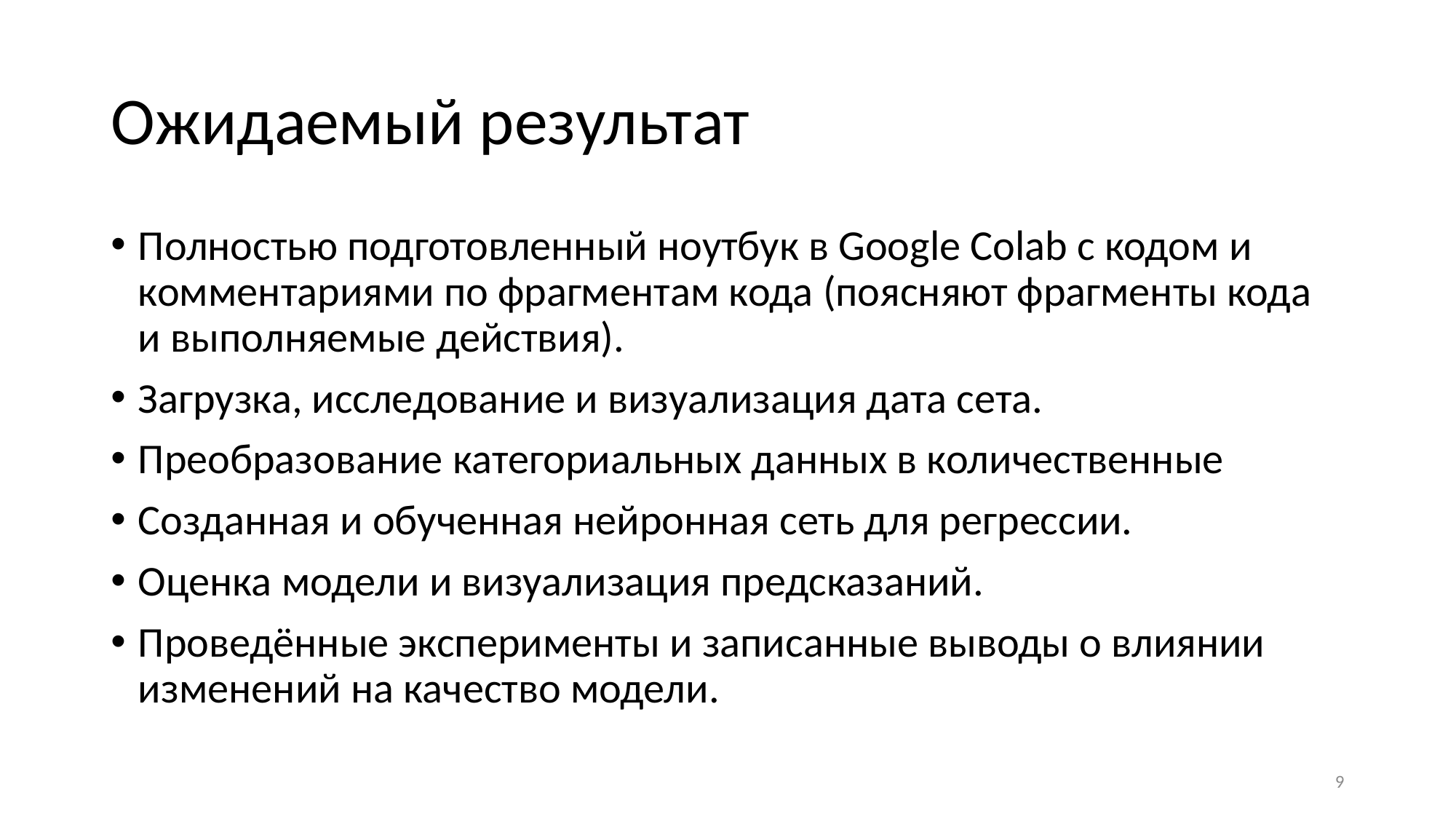

# Ожидаемый результат
Полностью подготовленный ноутбук в Google Colab с кодом и комментариями по фрагментам кода (поясняют фрагменты кода и выполняемые действия).
Загрузка, исследование и визуализация дата сета.
Преобразование категориальных данных в количественные
Созданная и обученная нейронная сеть для регрессии.
Оценка модели и визуализация предсказаний.
Проведённые эксперименты и записанные выводы о влиянии изменений на качество модели.

9